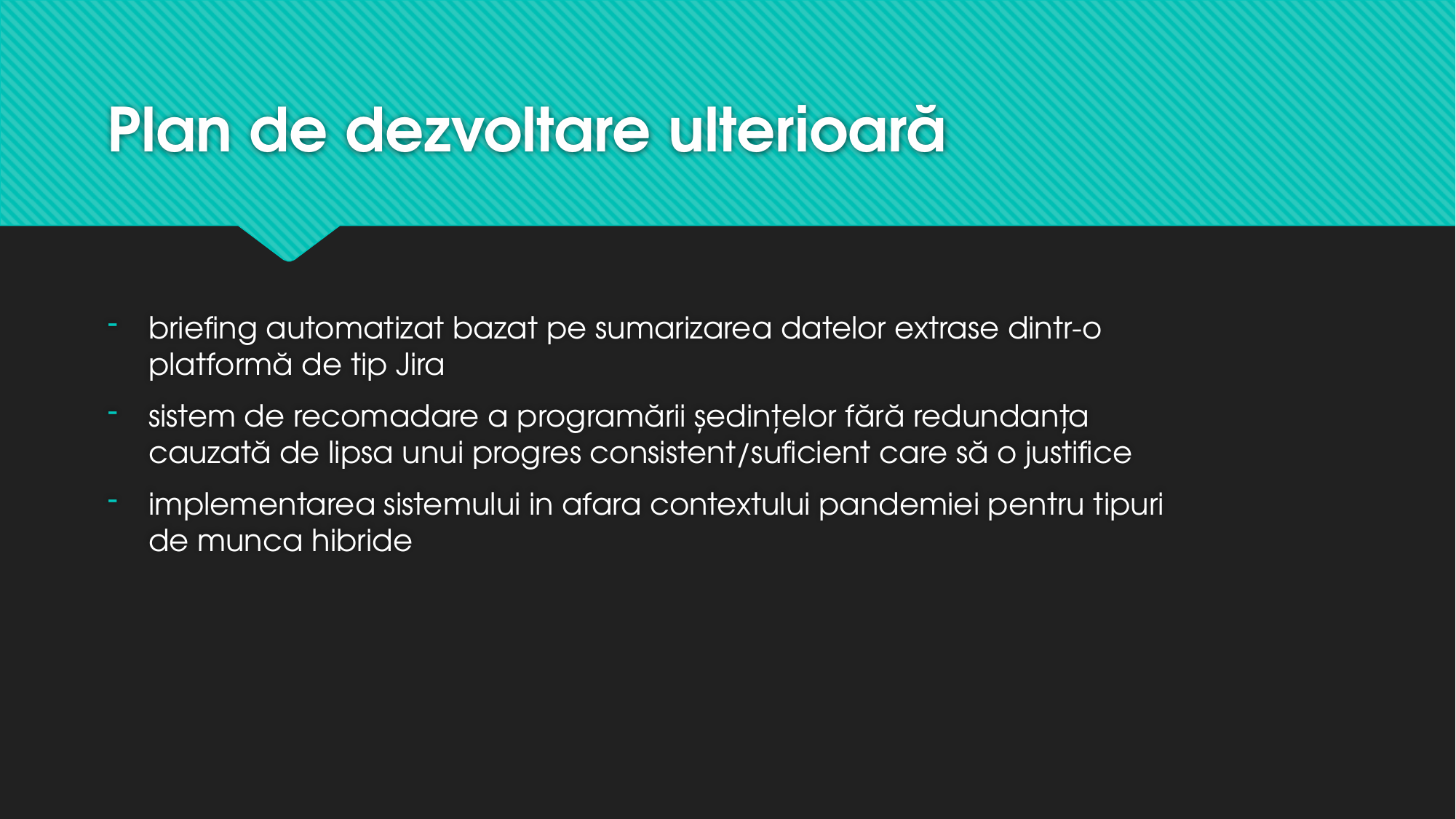

# Plan de dezvoltare ulterioară
briefing automatizat bazat pe sumarizarea datelor extrase dintr-o platformă de tip Jira
sistem de recomadare a programării ședințelor fără redundanța cauzată de lipsa unui progres consistent/suficient care să o justifice
implementarea sistemului in afara contextului pandemiei pentru tipuri de munca hibride